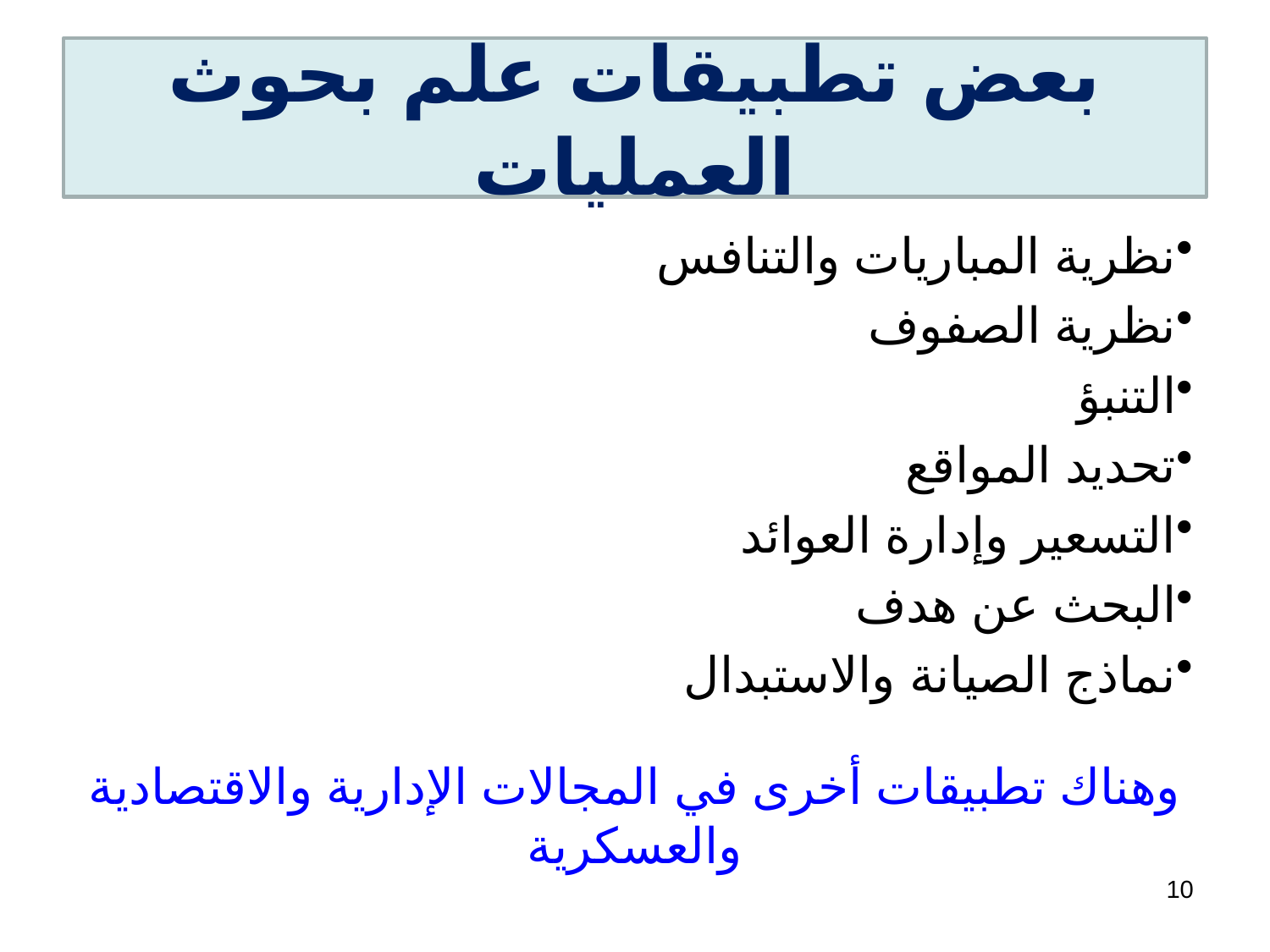

بعض تطبيقات علم بحوث العمليات
نظرية المباريات والتنافس
نظرية الصفوف
التنبؤ
تحديد المواقع
التسعير وإدارة العوائد
البحث عن هدف
نماذج الصيانة والاستبدال

وهناك تطبيقات أخرى في المجالات الإدارية والاقتصادية والعسكرية
10